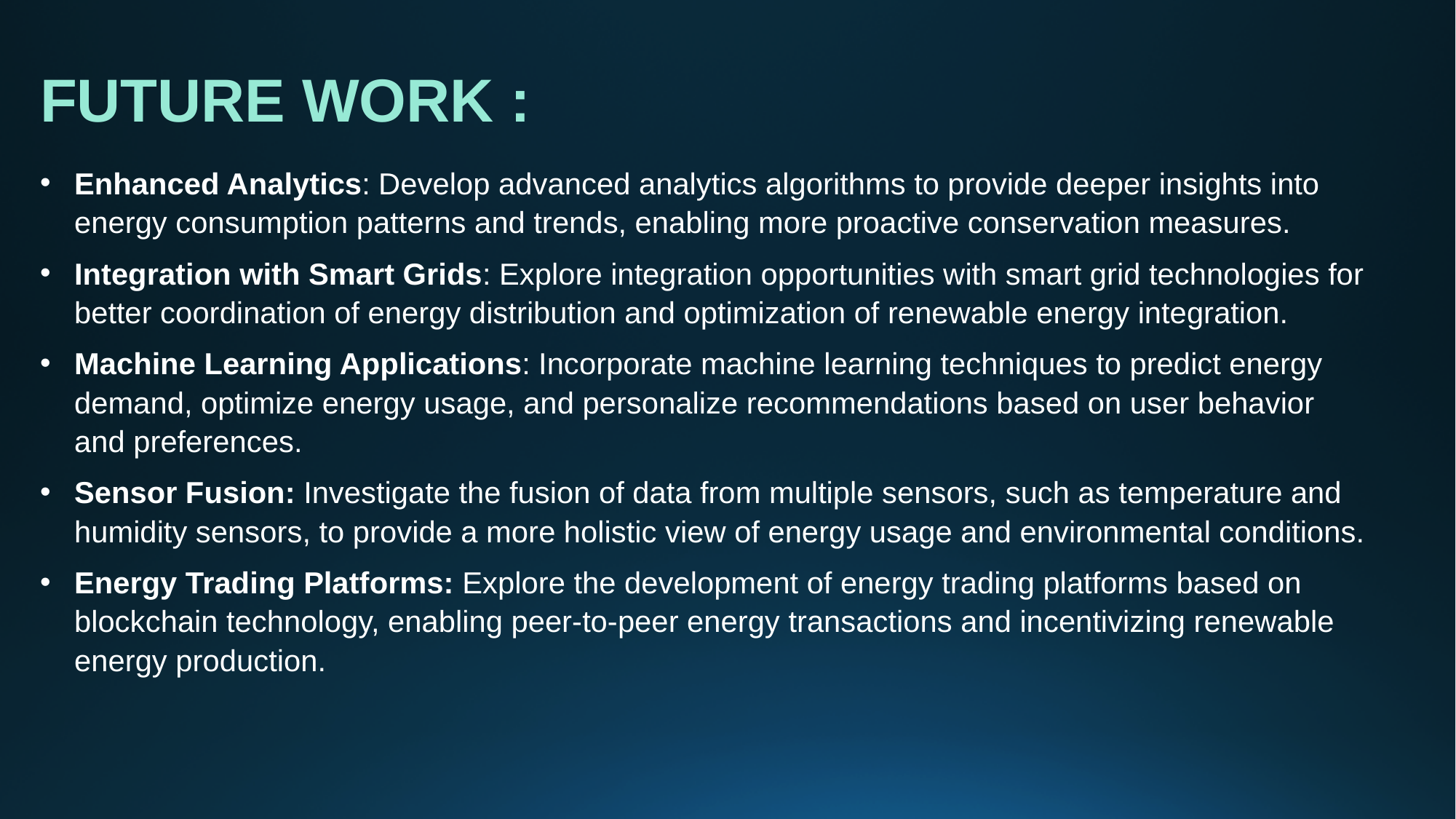

FUTURE WORK :
Enhanced Analytics: Develop advanced analytics algorithms to provide deeper insights into energy consumption patterns and trends, enabling more proactive conservation measures.
Integration with Smart Grids: Explore integration opportunities with smart grid technologies for better coordination of energy distribution and optimization of renewable energy integration.
Machine Learning Applications: Incorporate machine learning techniques to predict energy demand, optimize energy usage, and personalize recommendations based on user behavior and preferences.
Sensor Fusion: Investigate the fusion of data from multiple sensors, such as temperature and humidity sensors, to provide a more holistic view of energy usage and environmental conditions.
Energy Trading Platforms: Explore the development of energy trading platforms based on blockchain technology, enabling peer-to-peer energy transactions and incentivizing renewable energy production.